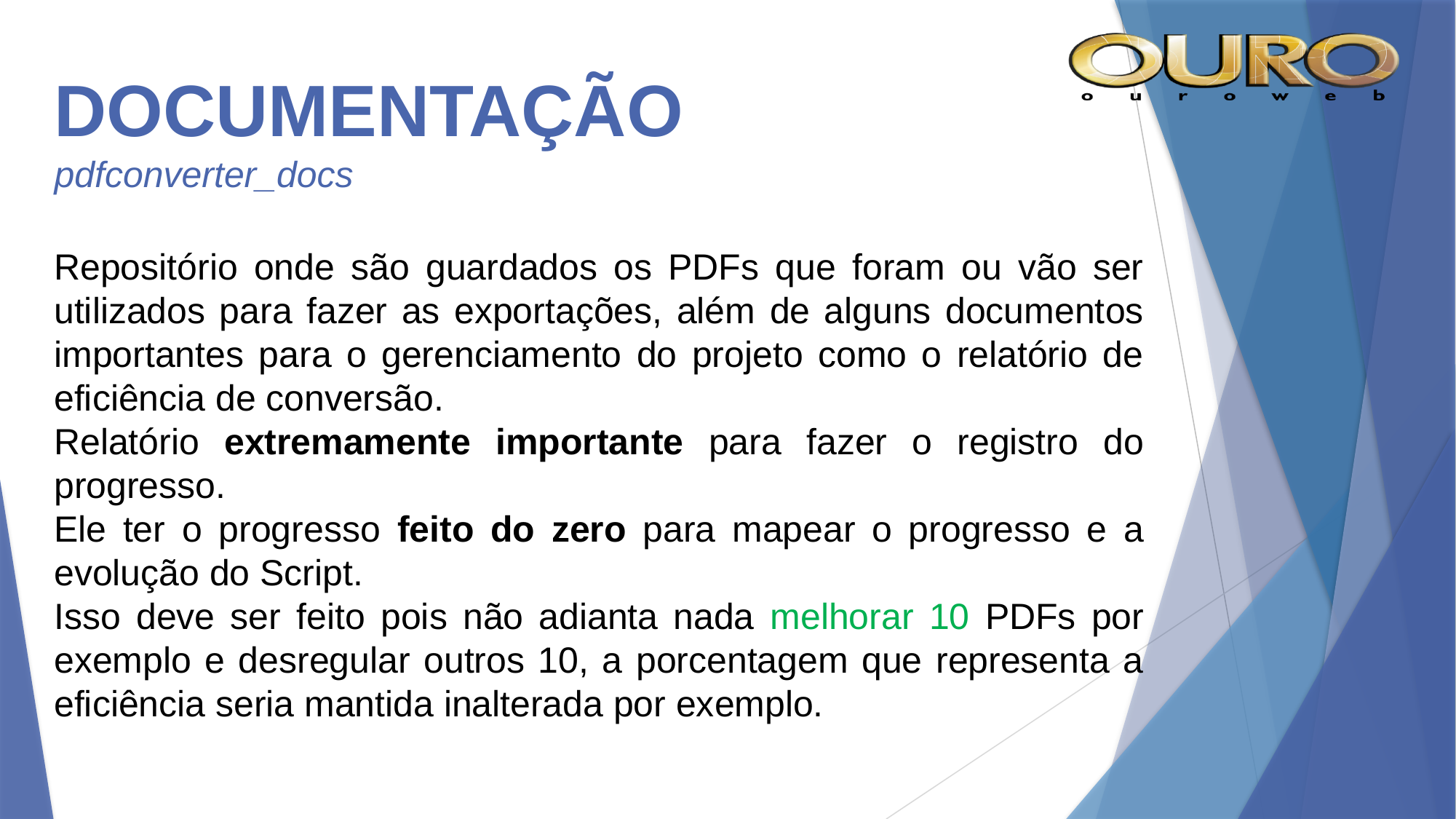

# DOCUMENTAÇÃO
pdfconverter_docs
Repositório onde são guardados os PDFs que foram ou vão ser utilizados para fazer as exportações, além de alguns documentos importantes para o gerenciamento do projeto como o relatório de eficiência de conversão.
Relatório extremamente importante para fazer o registro do progresso.
Ele ter o progresso feito do zero para mapear o progresso e a evolução do Script.
Isso deve ser feito pois não adianta nada melhorar 10 PDFs por exemplo e desregular outros 10, a porcentagem que representa a eficiência seria mantida inalterada por exemplo.